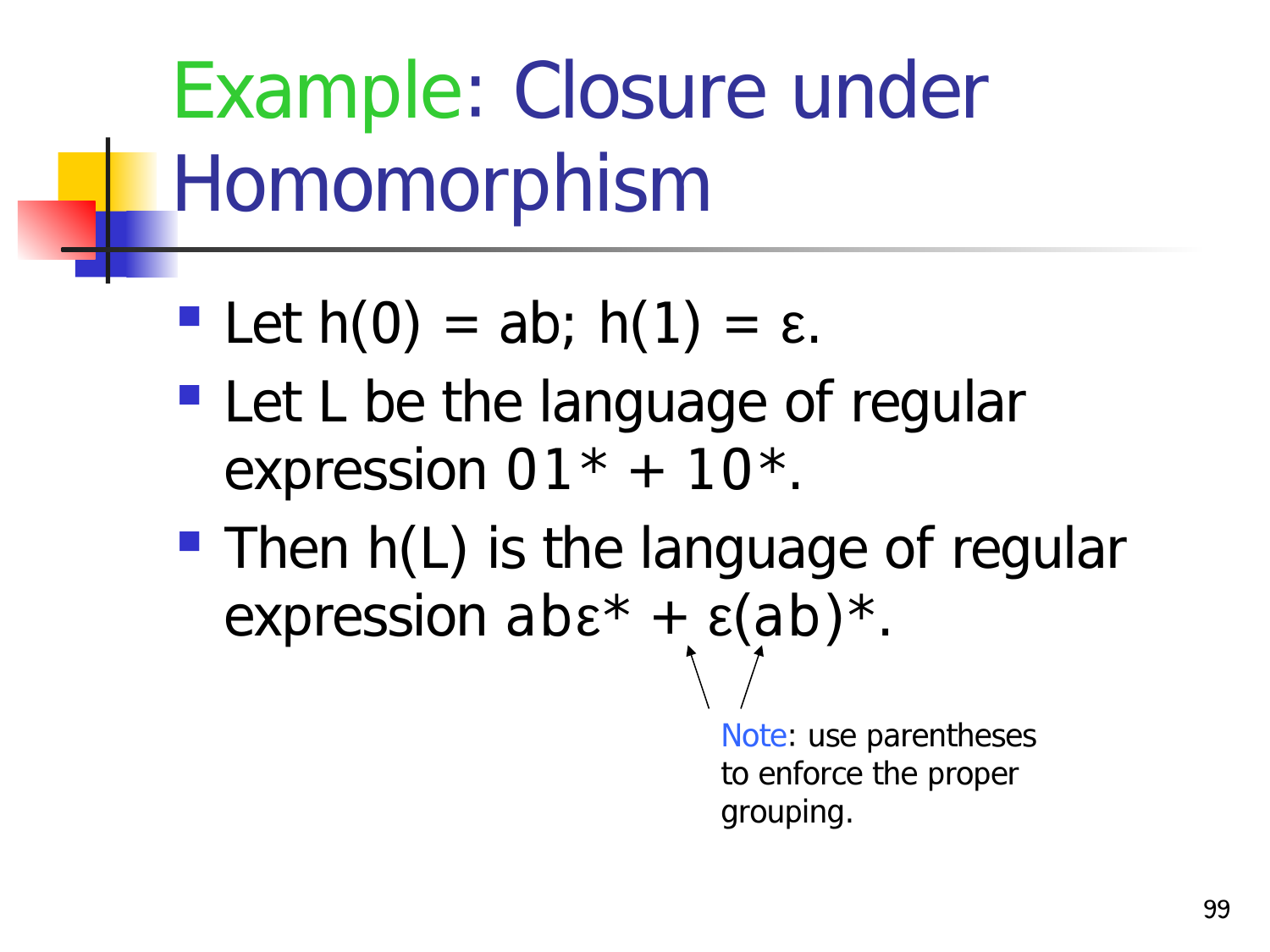

# Example: Closure under Homomorphism
Let h(0) = ab; h(1) = ε.
Let L be the language of regular expression 01* + 10*.
Then h(L) is the language of regular expression abε* + ε(ab)*.

Note: use parentheses
to enforce the proper
grouping.
99